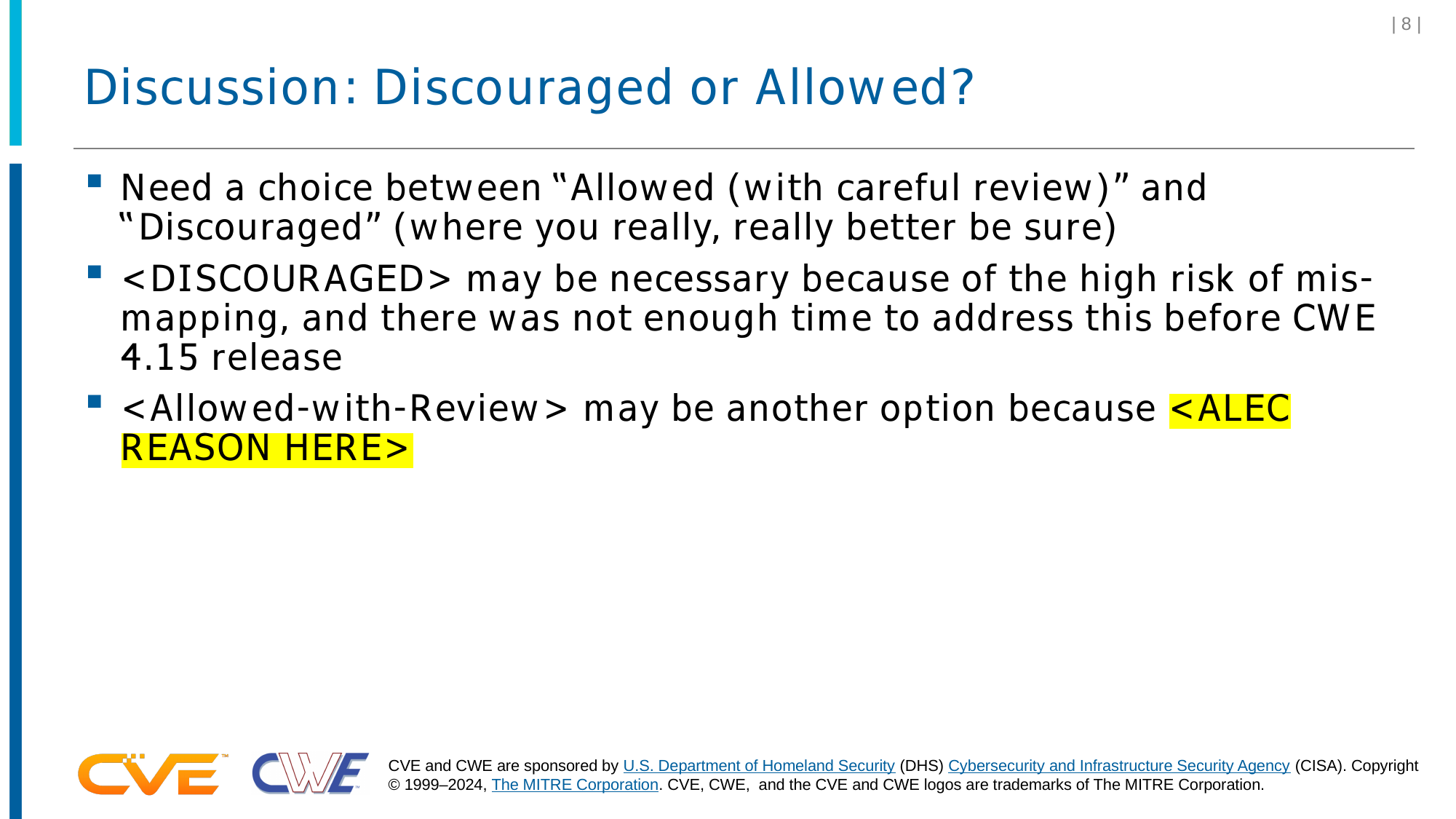

| 8 |
# Discussion: Discouraged or Allowed?
Need a choice between “Allowed (with careful review)” and “Discouraged” (where you really, really better be sure)
<DISCOURAGED> may be necessary because of the high risk of mis-mapping, and there was not enough time to address this before CWE 4.15 release
<Allowed-with-Review> may be another option because <ALEC REASON HERE>